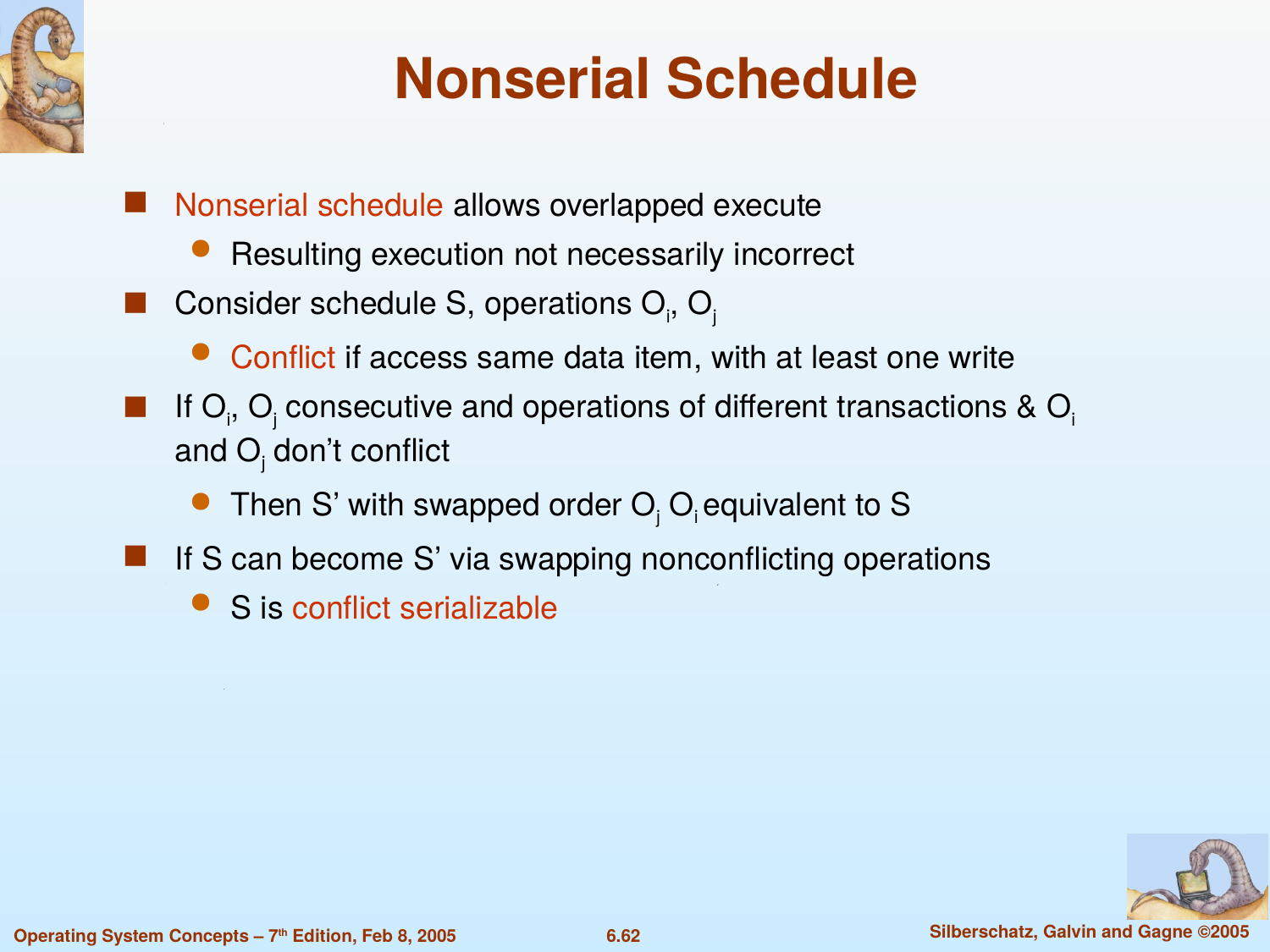

Nonserial Schedule
Nonserial schedule allows overlapped execute
Resulting execution not necessarily incorrect
Consider schedule S, operations Oi, Oj
Conflict if access same data item, with at least one write
If Oi, Oj consecutive and operations of different transactions & Oi and Oj don’t conflict
Then S’ with swapped order Oj Oi equivalent to S
If S can become S’ via swapping nonconflicting operations
S is conflict serializable